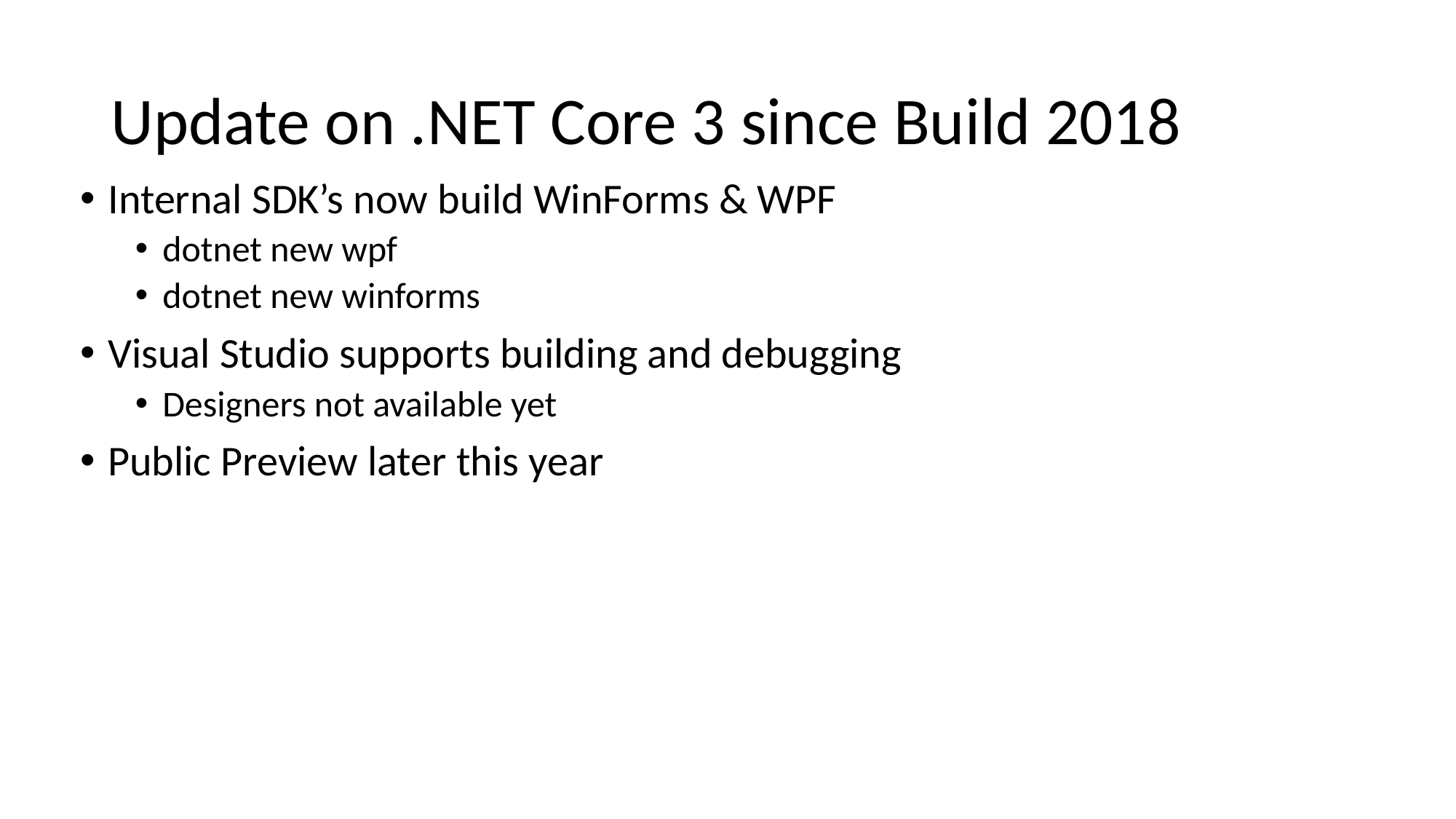

# Update on .NET Core 3 since Build 2018
Internal SDK’s now build WinForms & WPF
dotnet new wpf
dotnet new winforms
Visual Studio supports building and debugging
Designers not available yet
Public Preview later this year